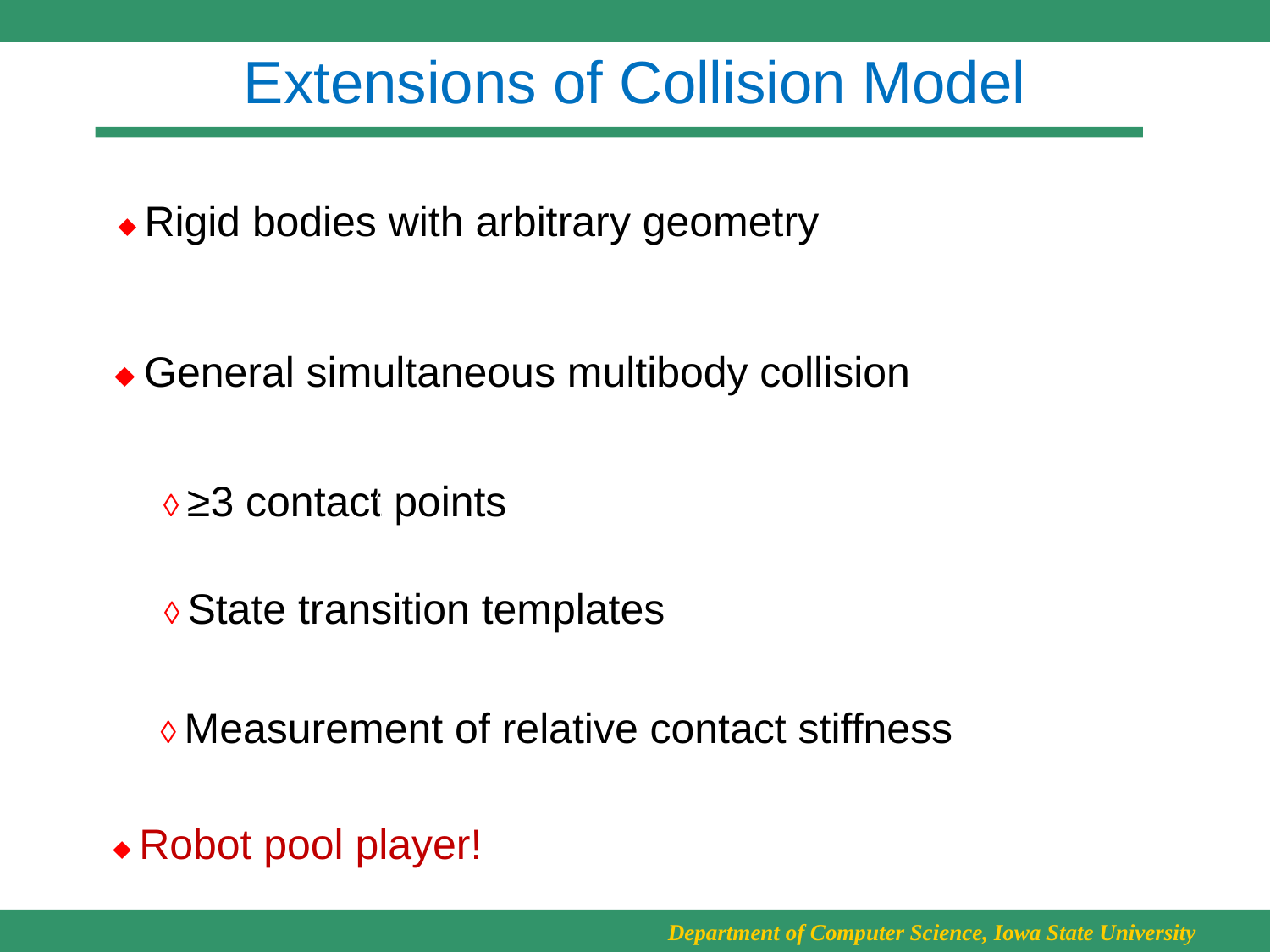

# Extensions of Collision Model
♦ Rigid bodies with arbitrary geometry
♦ General simultaneous multibody collision
◊ ≥3 contact points
◊ State transition templates
◊ Measurement of relative contact stiffness
♦ Robot pool player!